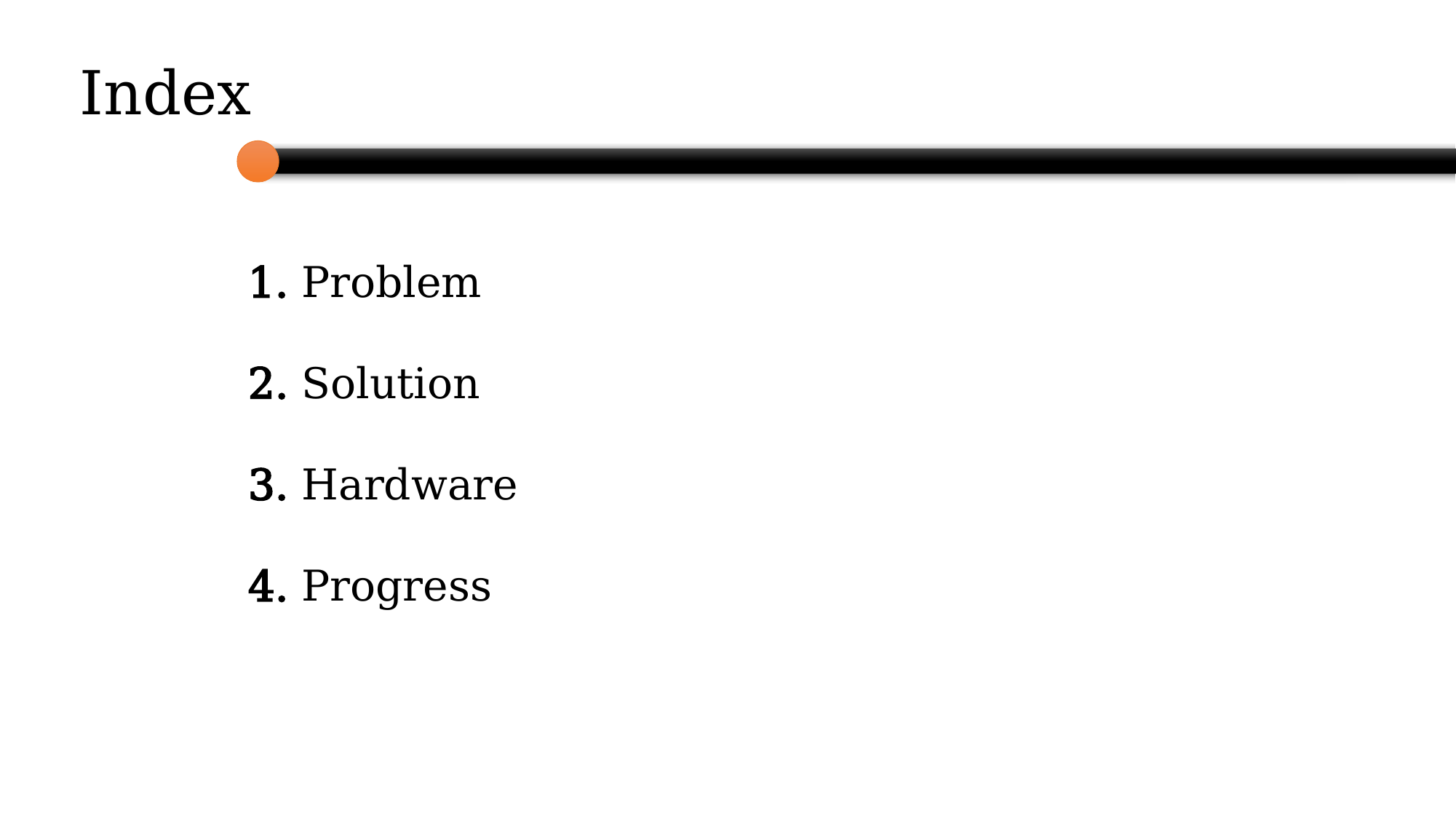

Index

1. Problem
2. Solution
3. Hardware
4. Progress